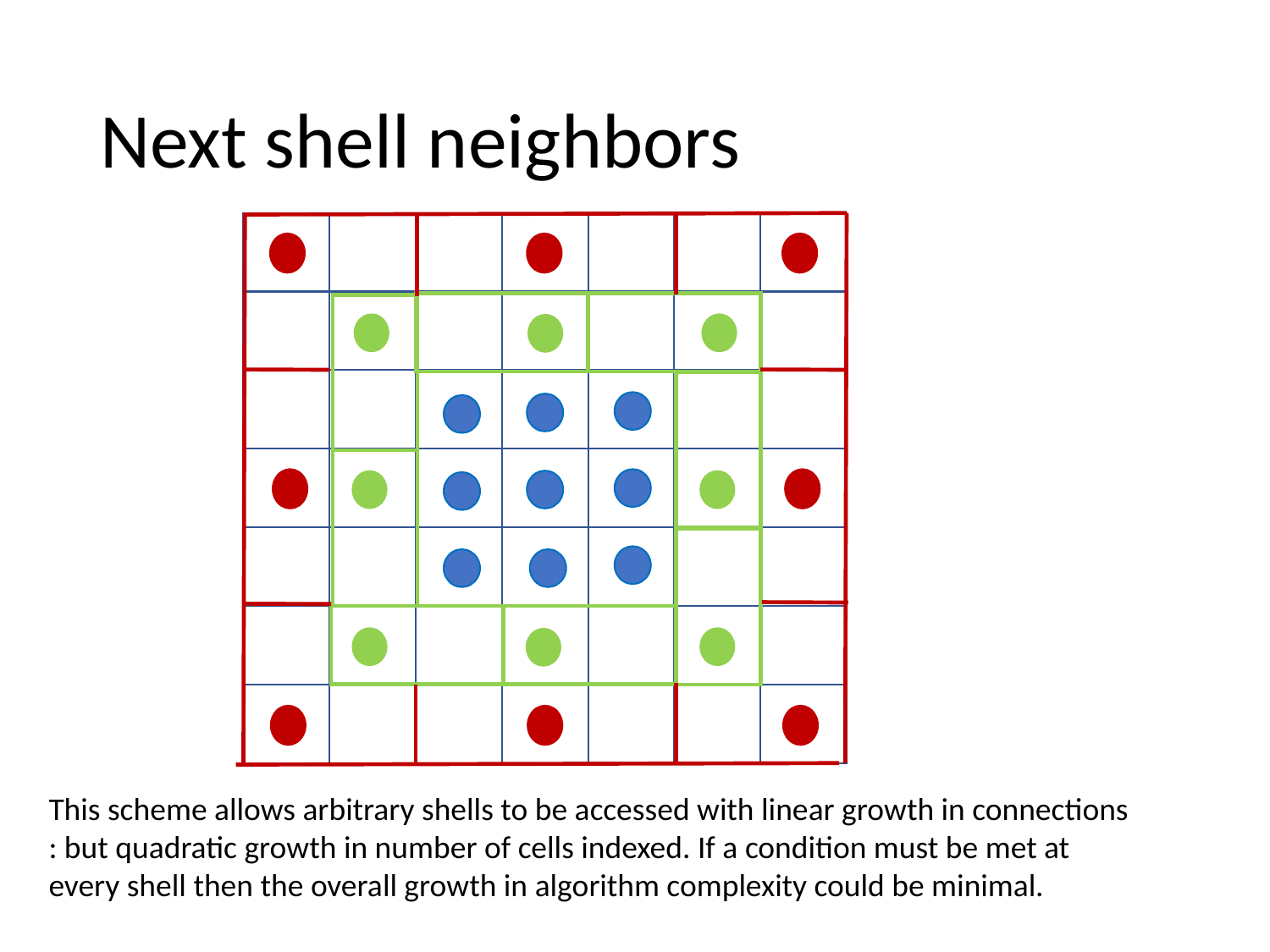

# Next shell neighbors

This scheme allows arbitrary shells to be accessed with linear growth in connections : but quadratic growth in number of cells indexed. If a condition must be met at every shell then the overall growth in algorithm complexity could be minimal.